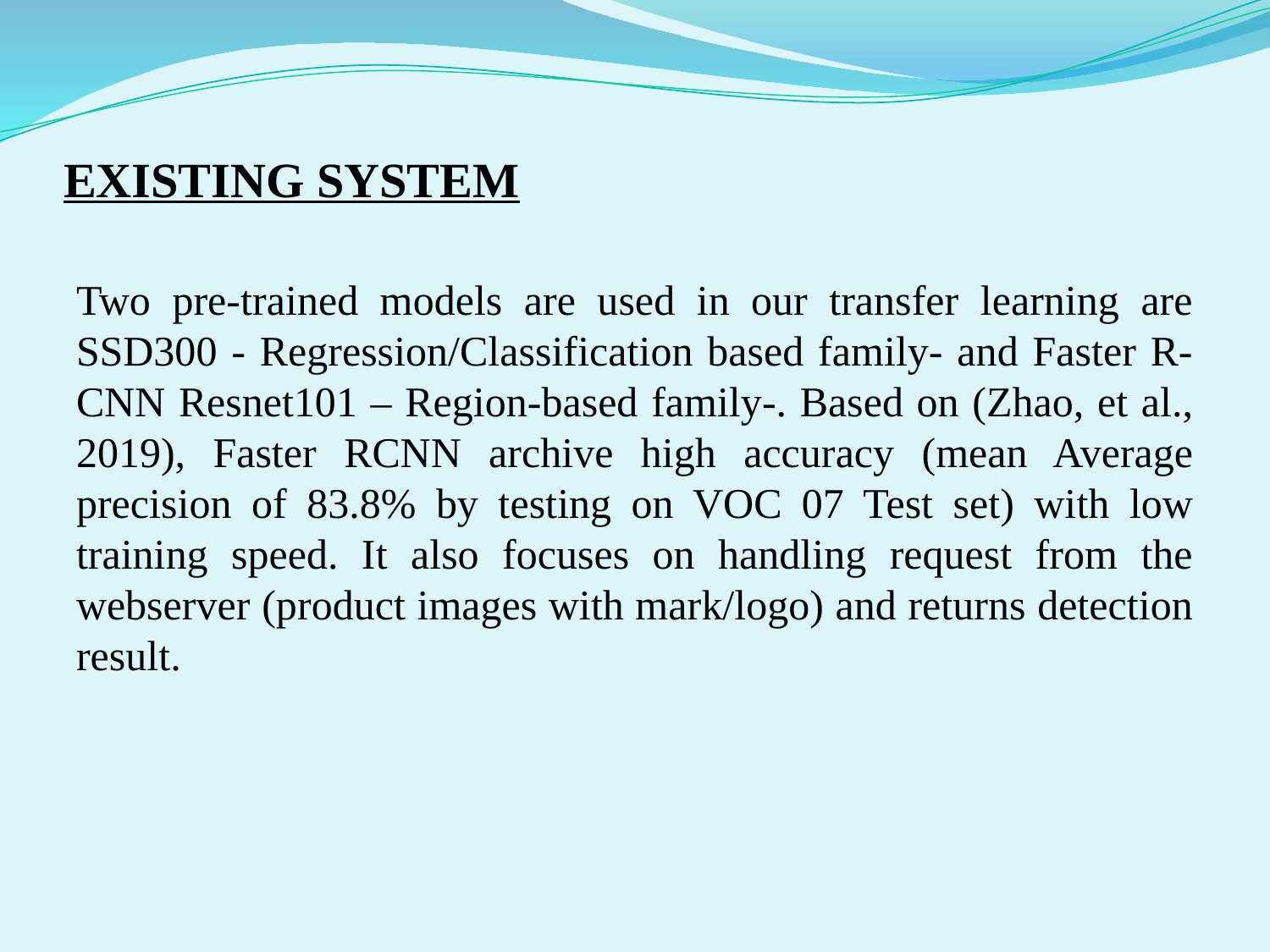

# EXISTING SYSTEM
Two pre-trained models are used in our transfer learning are SSD300 - Regression/Classification based family- and Faster R-CNN Resnet101 – Region-based family-. Based on (Zhao, et al., 2019), Faster RCNN archive high accuracy (mean Average precision of 83.8% by testing on VOC 07 Test set) with low training speed. It also focuses on handling request from the webserver (product images with mark/logo) and returns detection result.